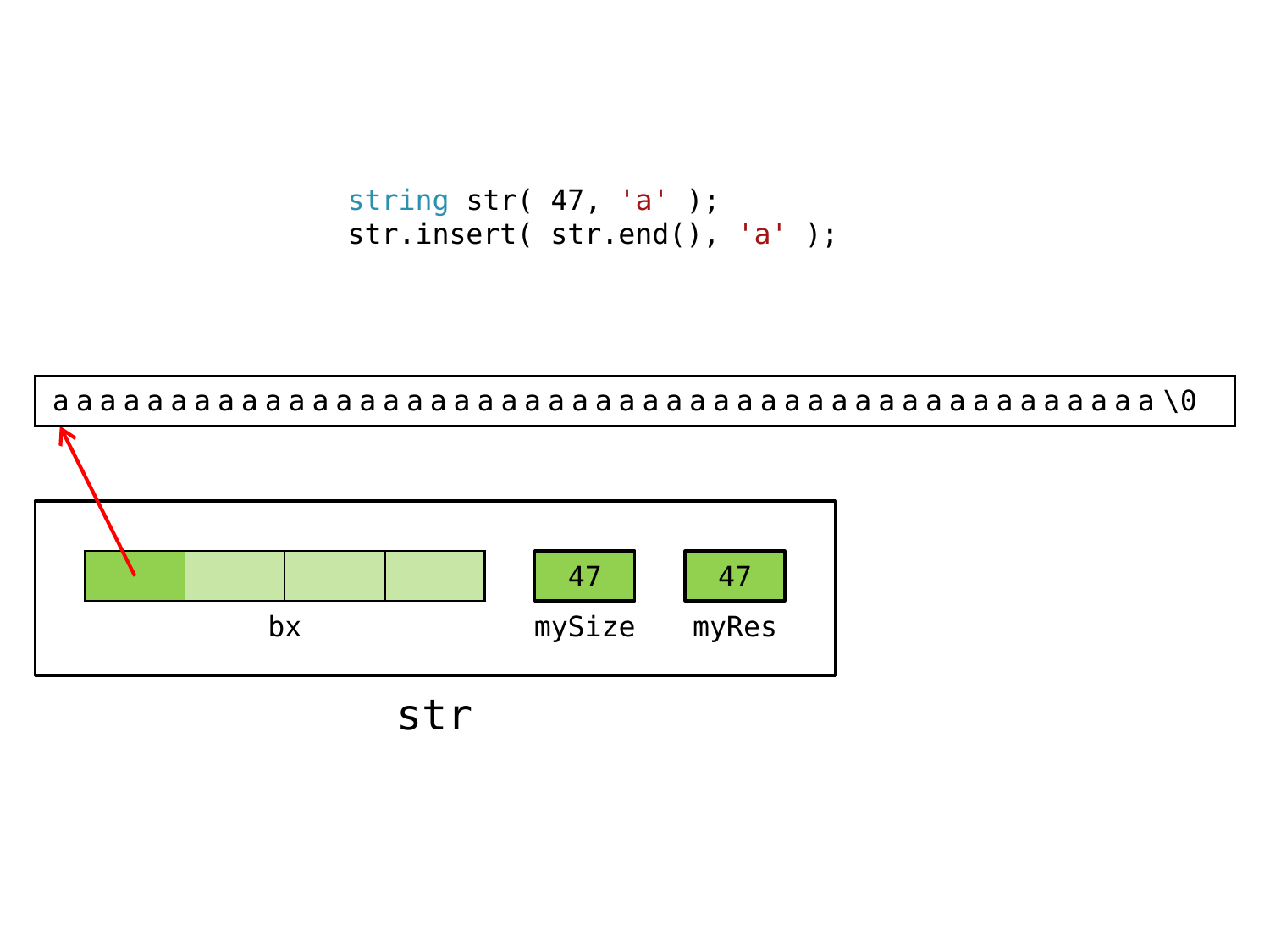

string str( 47, 'a' );
str.insert( str.end(), 'a' );

| aaaaaaaaaaaaaaaaaaaaaaaaaaaaaaaaaaaaaaaaaaaaaaa\0 |
| --- |

|  |  |  |  |
| --- | --- | --- | --- |
47
47
bx
mySize
myRes
str